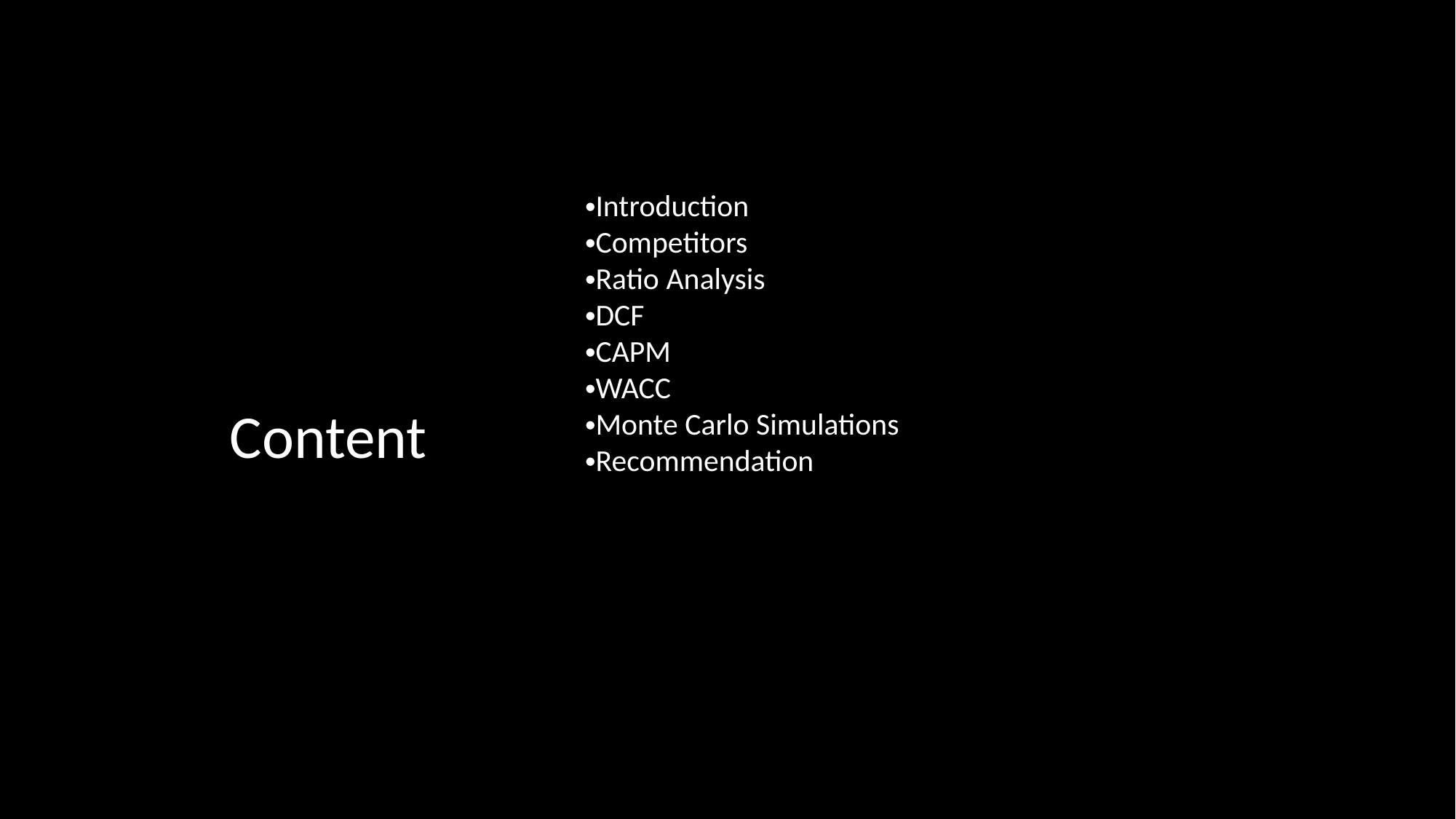

Content
Introduction
Competitors
Ratio Analysis
DCF
CAPM
WACC
Monte Carlo Simulations
Recommendation